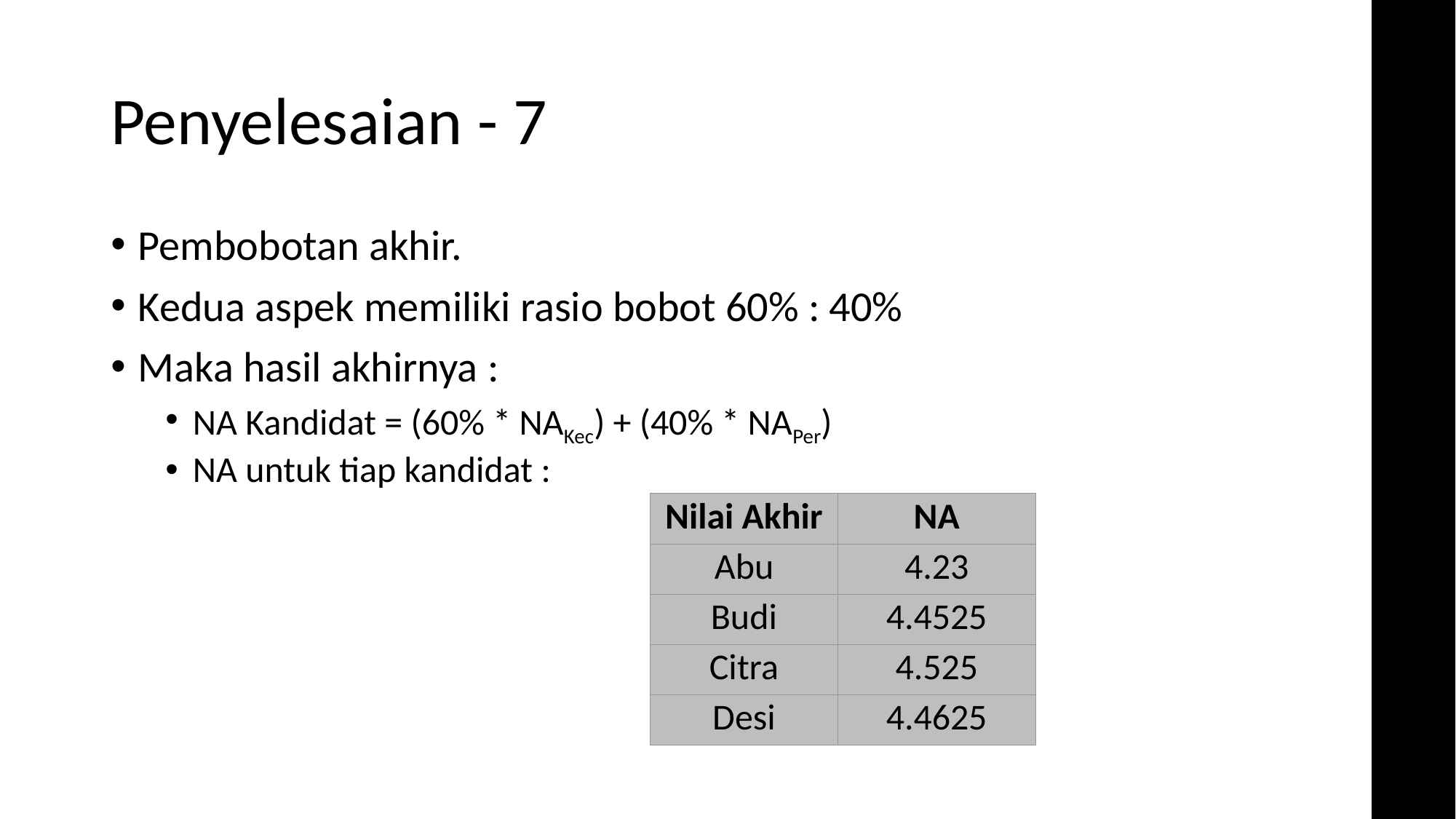

# Penyelesaian - 7
Pembobotan akhir.
Kedua aspek memiliki rasio bobot 60% : 40%
Maka hasil akhirnya :
NA Kandidat = (60% * NAKec) + (40% * NAPer)
NA untuk tiap kandidat :

| Nilai Akhir | NA |
| --- | --- |
| Abu | 4.23 |
| Budi | 4.4525 |
| Citra | 4.525 |
| Desi | 4.4625 |